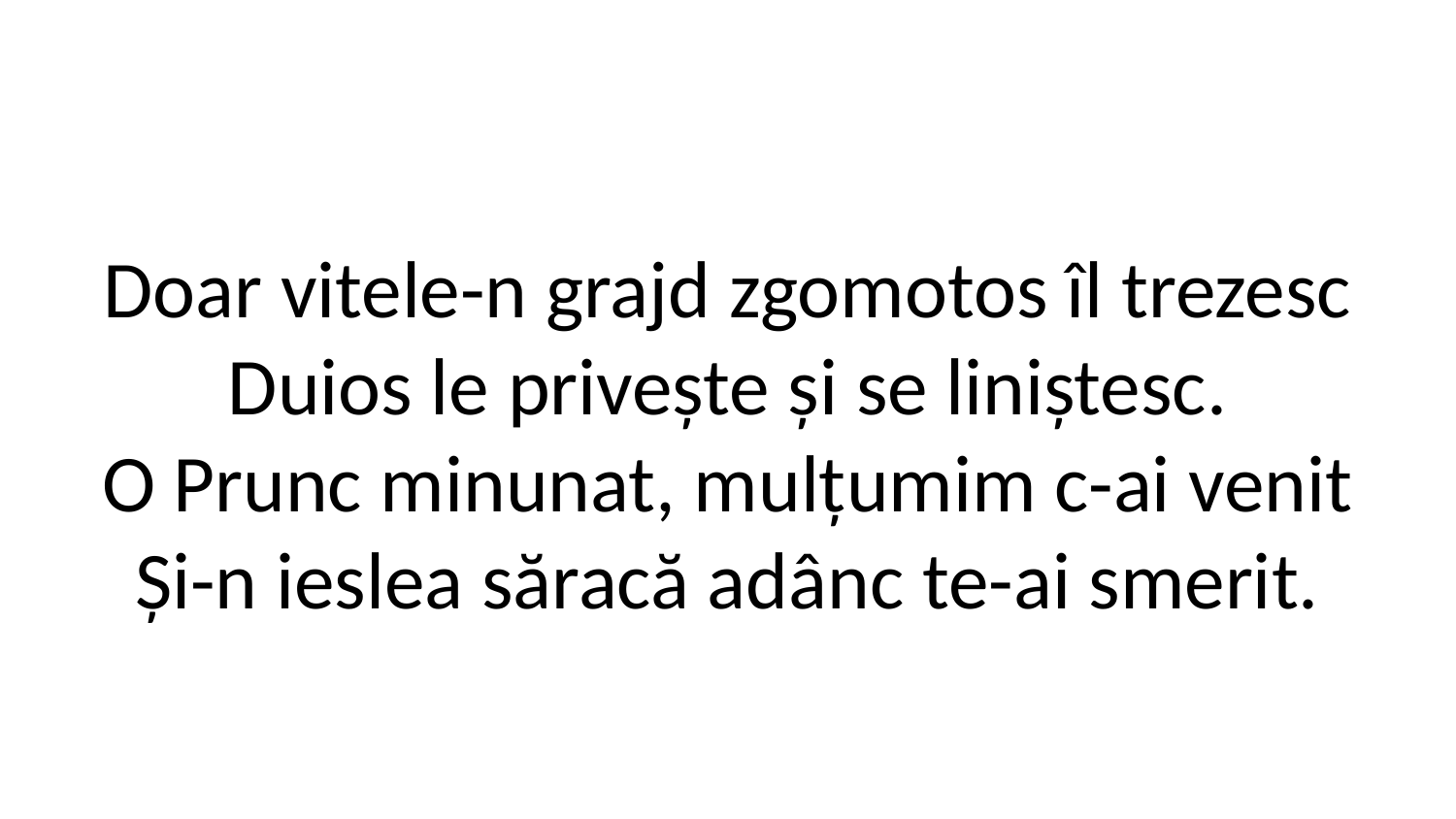

Doar vitele-n grajd zgomotos îl trezesc
Duios le privește și se liniștesc.
O Prunc minunat, mulțumim c-ai venit
Și-n ieslea săracă adânc te-ai smerit.